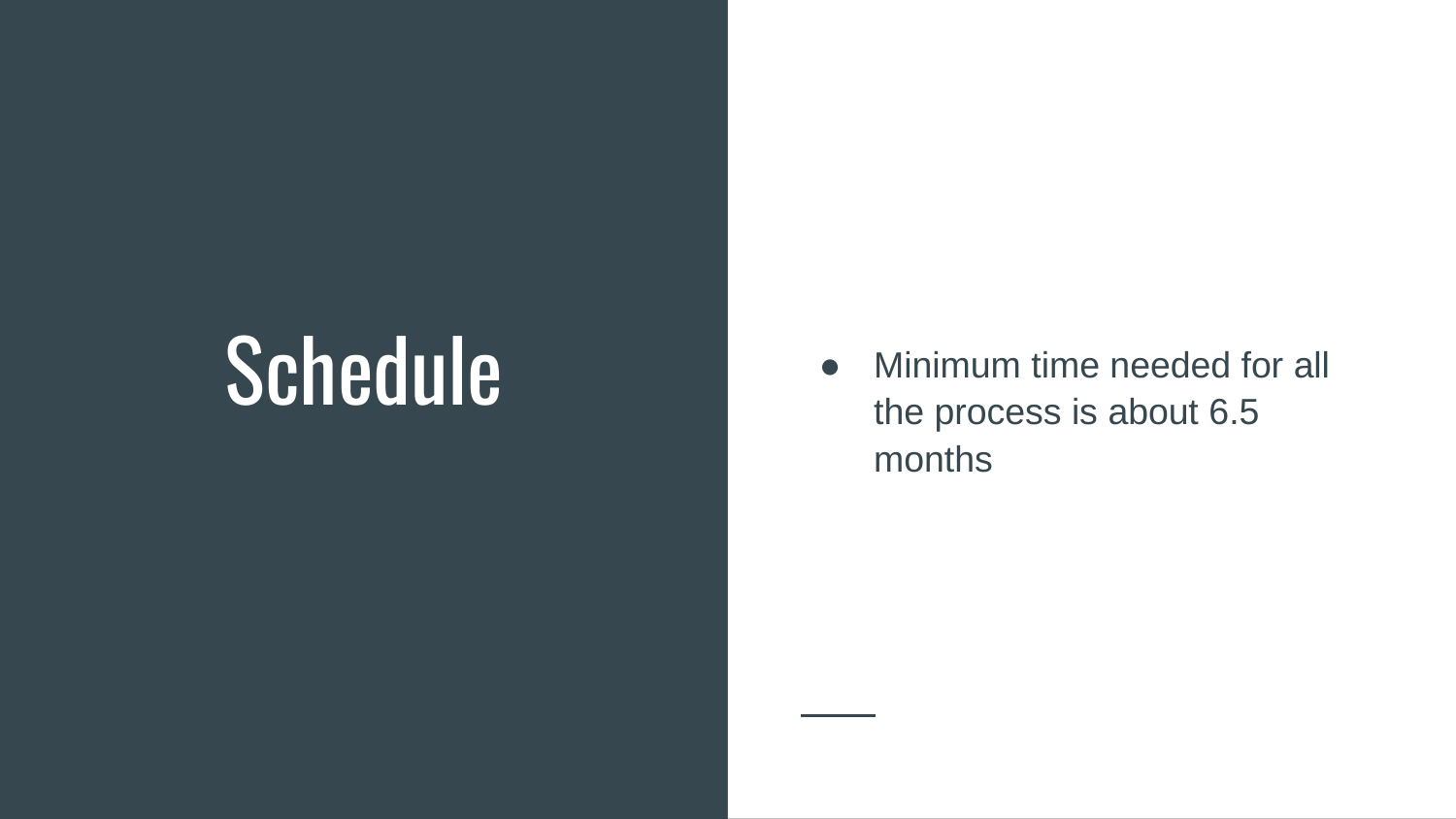

Minimum time needed for all the process is about 6.5 months
# Schedule